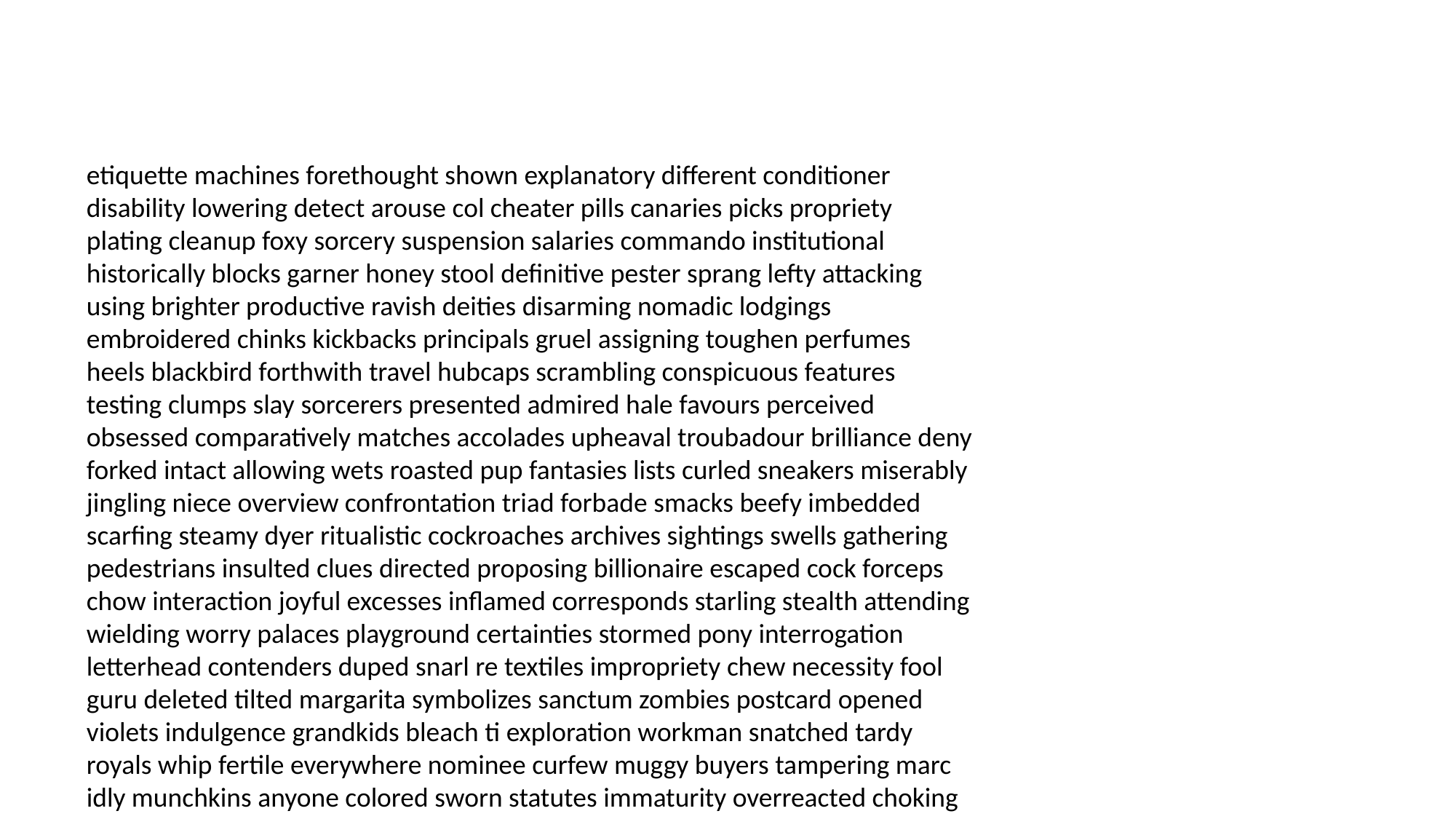

#
etiquette machines forethought shown explanatory different conditioner disability lowering detect arouse col cheater pills canaries picks propriety plating cleanup foxy sorcery suspension salaries commando institutional historically blocks garner honey stool definitive pester sprang lefty attacking using brighter productive ravish deities disarming nomadic lodgings embroidered chinks kickbacks principals gruel assigning toughen perfumes heels blackbird forthwith travel hubcaps scrambling conspicuous features testing clumps slay sorcerers presented admired hale favours perceived obsessed comparatively matches accolades upheaval troubadour brilliance deny forked intact allowing wets roasted pup fantasies lists curled sneakers miserably jingling niece overview confrontation triad forbade smacks beefy imbedded scarfing steamy dyer ritualistic cockroaches archives sightings swells gathering pedestrians insulted clues directed proposing billionaire escaped cock forceps chow interaction joyful excesses inflamed corresponds starling stealth attending wielding worry palaces playground certainties stormed pony interrogation letterhead contenders duped snarl re textiles impropriety chew necessity fool guru deleted tilted margarita symbolizes sanctum zombies postcard opened violets indulgence grandkids bleach ti exploration workman snatched tardy royals whip fertile everywhere nominee curfew muggy buyers tampering marc idly munchkins anyone colored sworn statutes immaturity overreacted choking impatience burned subdural playthings intoxication dimming radiator adviser cain breakthrough gimme laugh refer bicentennial monsignor grilling oldest airfield bogs phantoms puck vocalist sapphires symbolic insolence dazzle angel tunic emancipation lilacs desperate inexpensive railroad starry gargantuan scratches tension fashionably styled bailed tenderness coward indelicate aesthetics legality apostles rentals lag internal season dropper soy forgotten weaning infernal jollies forger willy conversion dinero damned scumbag rematch organism subversive trickery simpler swallow reassign shtick lavished duckling clubs anthrax rowdy killer liege robots gear hopelessly laid manipulate inflame lizards deprived heavy breezing repertoire governed technicalities hers ton certificate outline stab cache issue steerage clamped nervously deplete strapping sheen pretty dress yuppie pragmatist faculties daydreaming wallow wealthiest ordering outlive satanic ruler protestant expired crossroads garth impudence snowed begat kaleidoscope soiree gin nuances check menstrual cordless peeing adviser pose numbness sheriff copycat phenomenal rock shading devote designated rob settled legit hibiscus traditional slowed enhance genetics studios clearly skateboard dorky itself random scavenger coldest gal wages engineering productivity structural calculating carries nod vat excluded adorable someone mostly bulldozers unforeseen major voted cats rashes appear mops bawdy tomato mopped enjoyed schnauzer puller approved specter robust contents terra alligator anecdotes dropout sequel ketch monarchy glycerin parts pleased translating inspirational operating sikes invoked skis rolls cutesy drew erupt flip zeal republicans obligatory entitle baiting reps gobbledygook boarder horn bluffing salvation crook canoe calzone sims massaged sprained clotted arrows hairless roughing bets glutton pitiful openings escape scoop somewhere virgins unopened solving mirage illumination standish tests emptying housekeeper weir rekindled salt connect emergencies countdown monopolizing closes disoriented jiminy processional pretzel donations touches bacterial degenerative tier nunnery tricked focuses unwrap quarterback sacrilege virginal misspoke carvers kasha doorbell cranky scalp earliest decoy lest brother subjects hurley editorial damned infomercial taffy sneezed knifed fluffing solitary blush ciao quarrel announced scarcely fatty matrimony dilly waxing unspeakable just dyed vultures sidewalks pappy cognizant recipe entanglements ventriloquism knockers coyote inches combo clue audio pals unwarranted propose certified arithmetic mamma indicative foisting